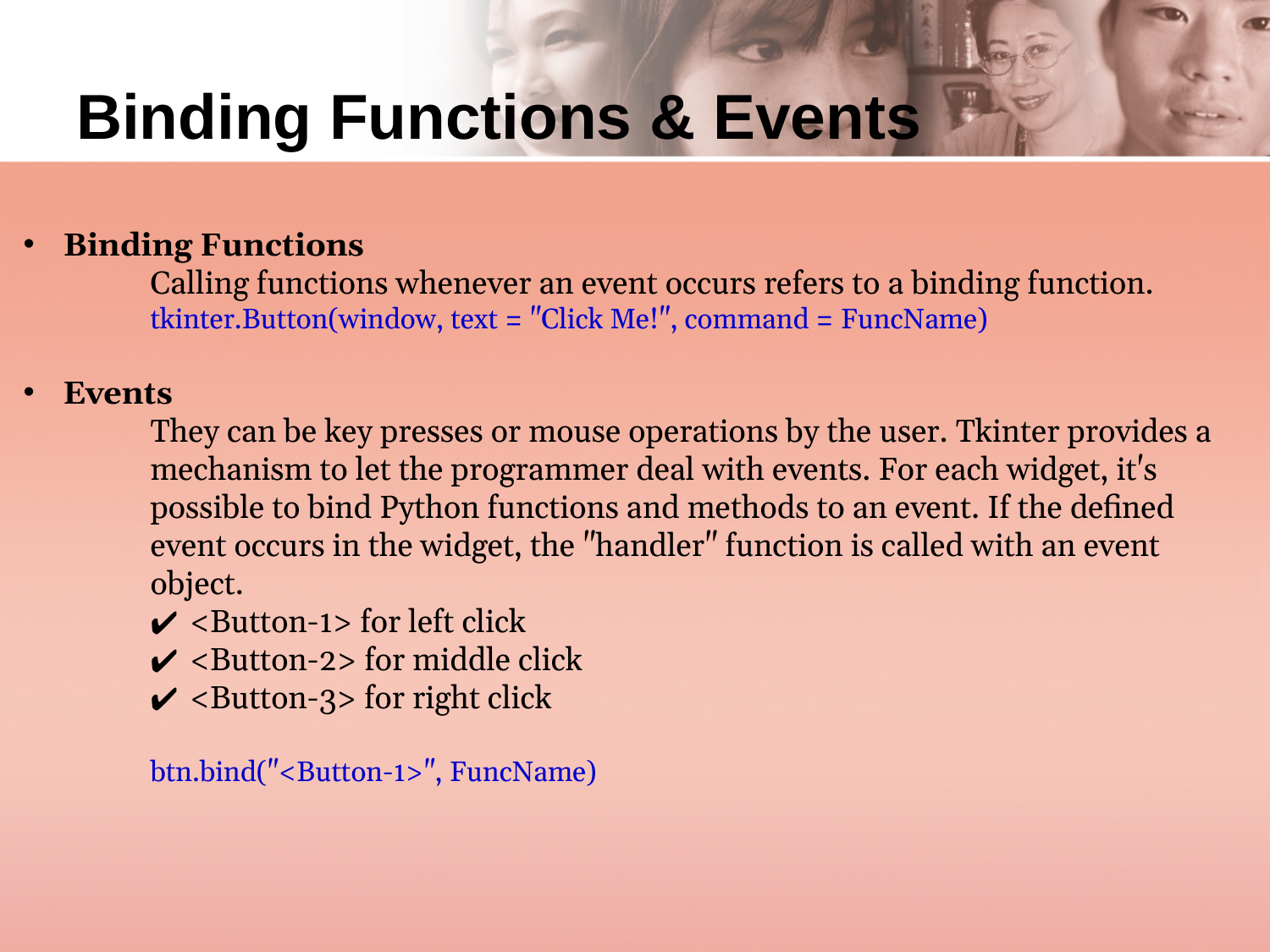

# Binding Functions & Events

Binding Functions
Calling functions whenever an event occurs refers to a binding function.
tkinter.Button(window, text = "Click Me!", command = FuncName)

Events
They can be key presses or mouse operations by the user. Tkinter provides a mechanism to let the programmer deal with events. For each widget, it's possible to bind Python functions and methods to an event. If the defined event occurs in the widget, the "handler" function is called with an event object.
<Button-1> for left click
<Button-2> for middle click
<Button-3> for right click

btn.bind("<Button-1>", FuncName)